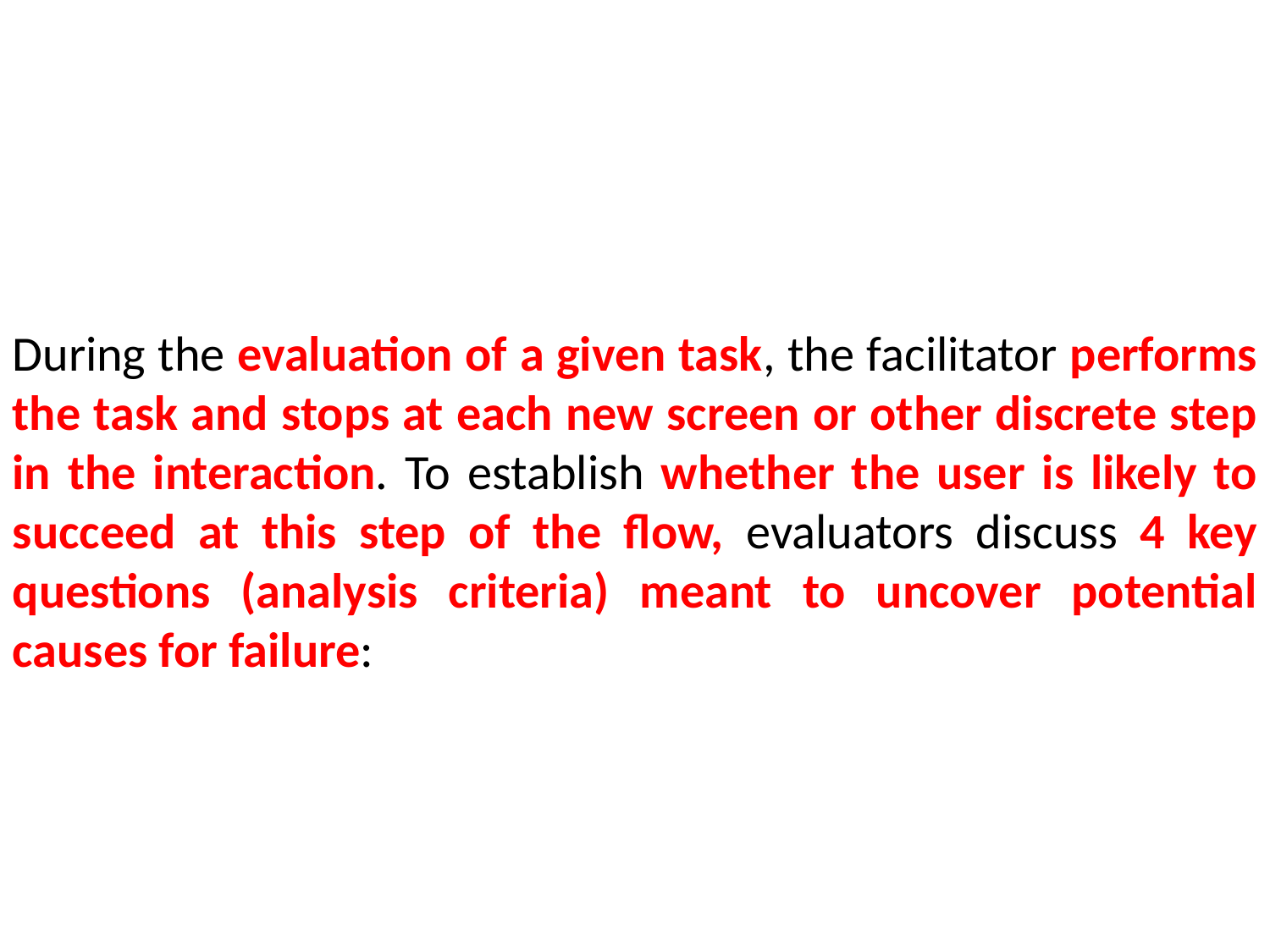

During the evaluation of a given task, the facilitator performs the task and stops at each new screen or other discrete step in the interaction. To establish whether the user is likely to succeed at this step of the flow, evaluators discuss 4 key questions (analysis criteria) meant to uncover potential causes for failure: